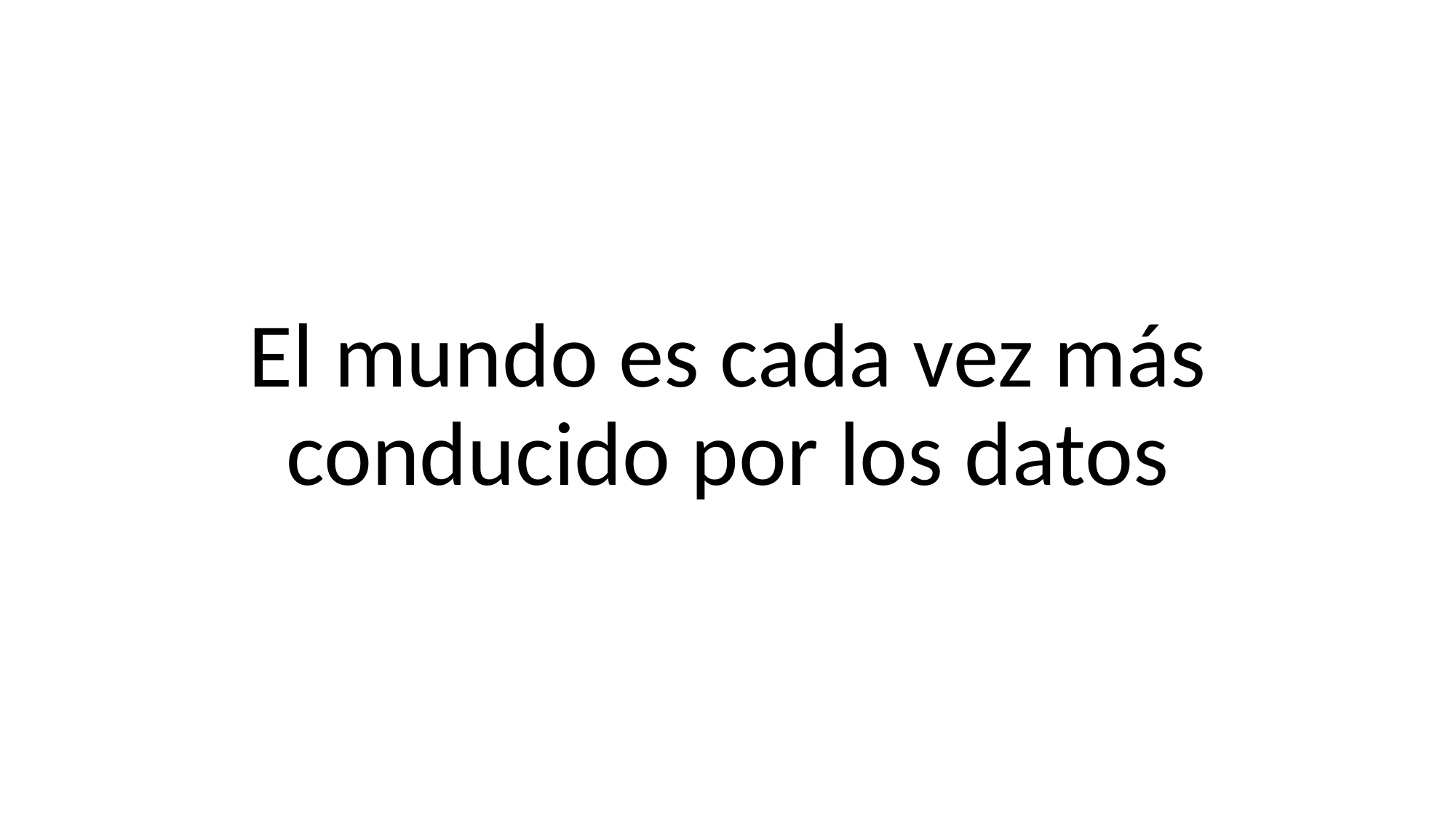

# El mundo es cada vez más conducido por los datos